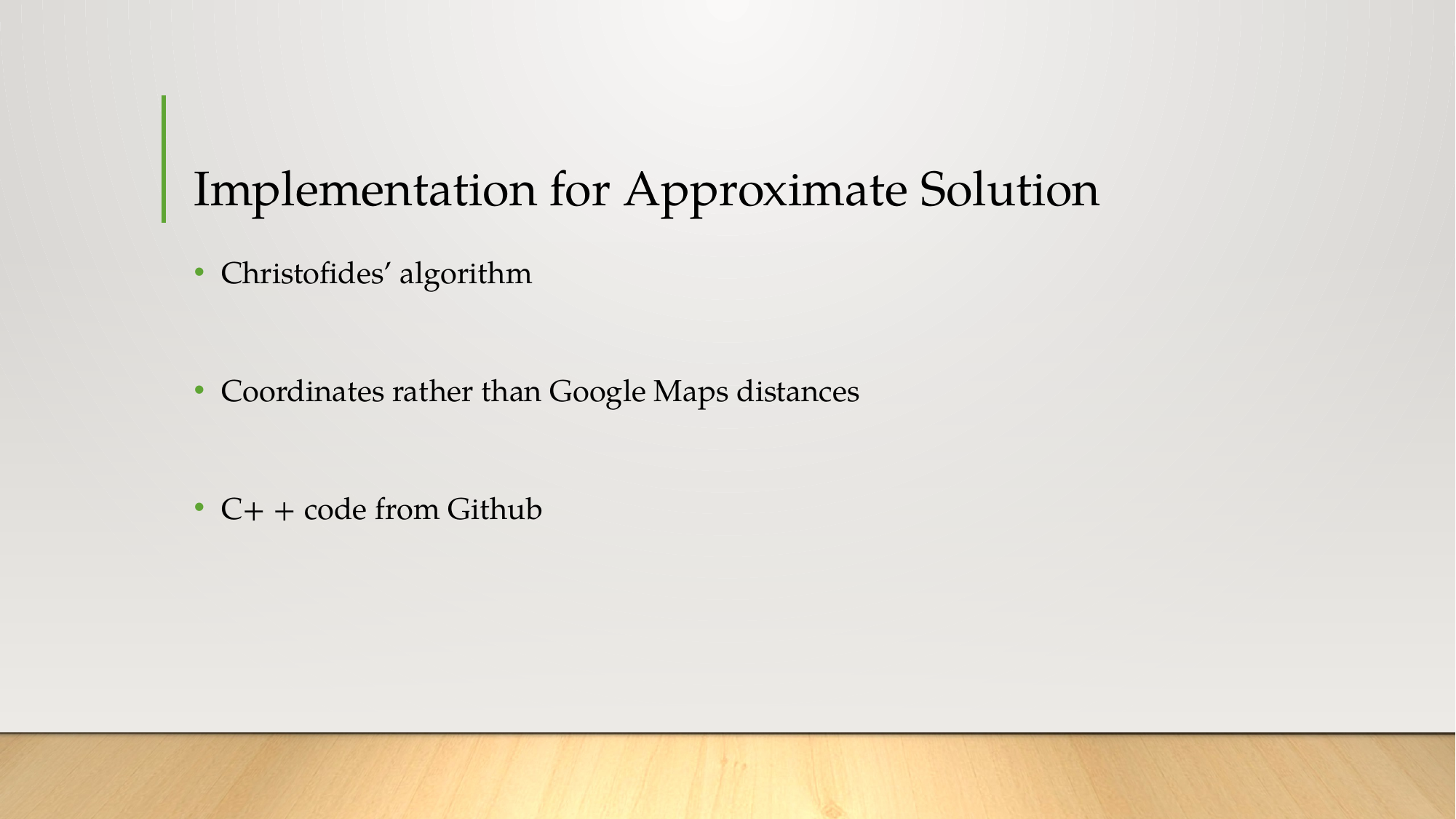

# Implementation for Approximate Solution
Christofides’ algorithm

Coordinates rather than Google Maps distances

C+ + code from Github